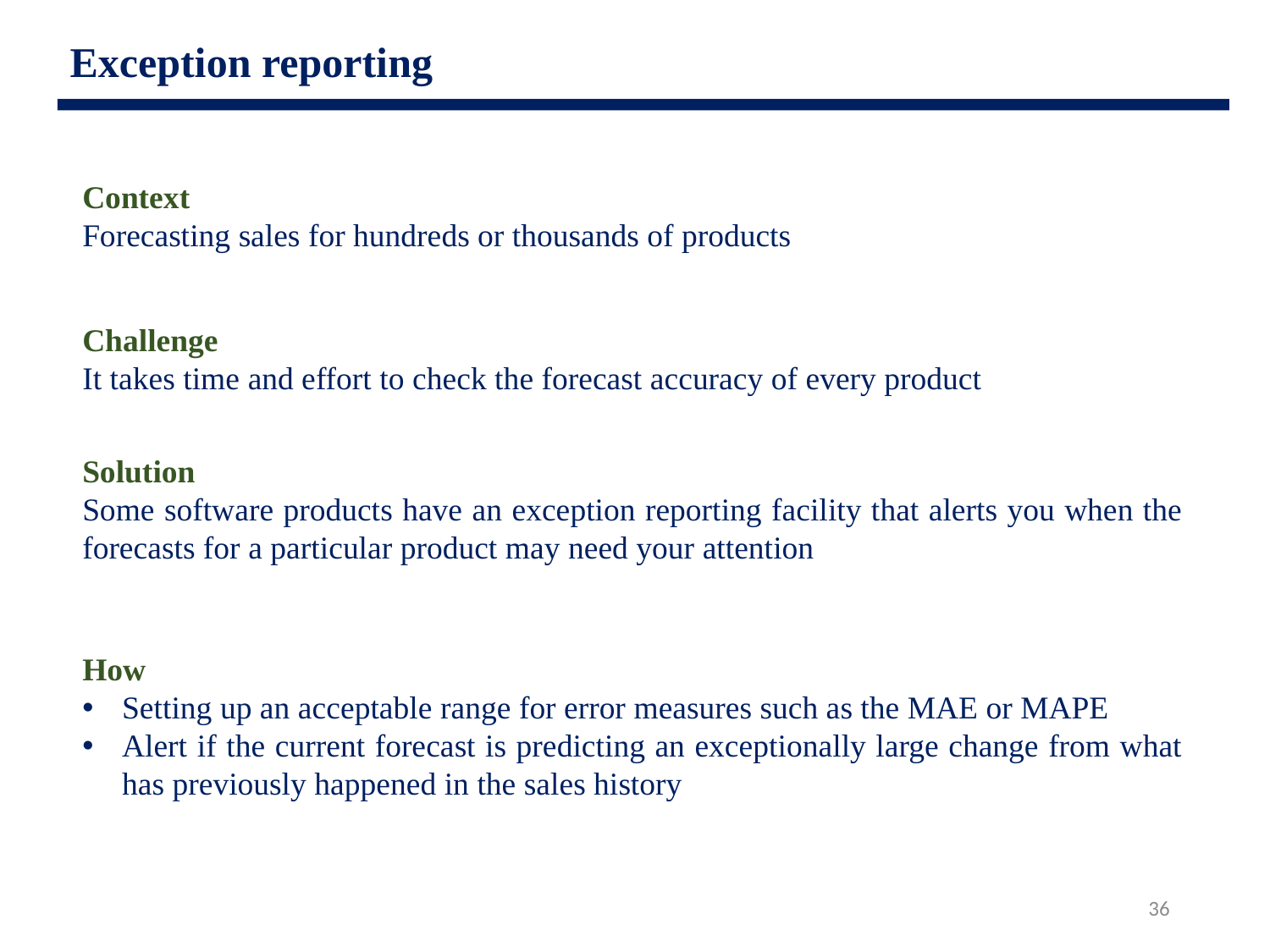

Exception reporting

Context
Forecasting sales for hundreds or thousands of products
Challenge
It takes time and effort to check the forecast accuracy of every product
Solution
Some software products have an exception reporting facility that alerts you when the forecasts for a particular product may need your attention
How
Setting up an acceptable range for error measures such as the MAE or MAPE
Alert if the current forecast is predicting an exceptionally large change from what has previously happened in the sales history
36